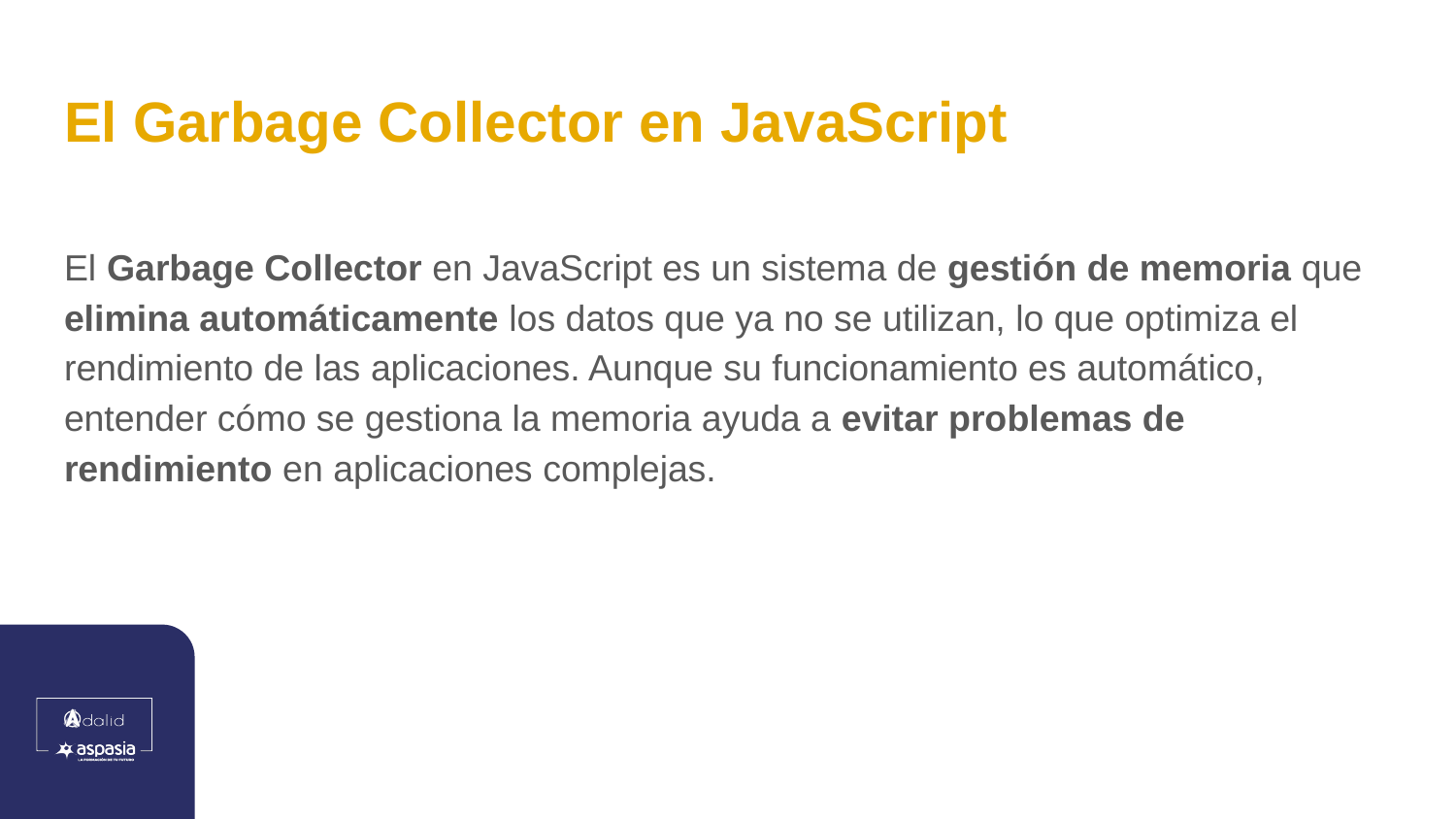

# El Garbage Collector en JavaScript
El Garbage Collector en JavaScript es un sistema de gestión de memoria que elimina automáticamente los datos que ya no se utilizan, lo que optimiza el rendimiento de las aplicaciones. Aunque su funcionamiento es automático, entender cómo se gestiona la memoria ayuda a evitar problemas de rendimiento en aplicaciones complejas.